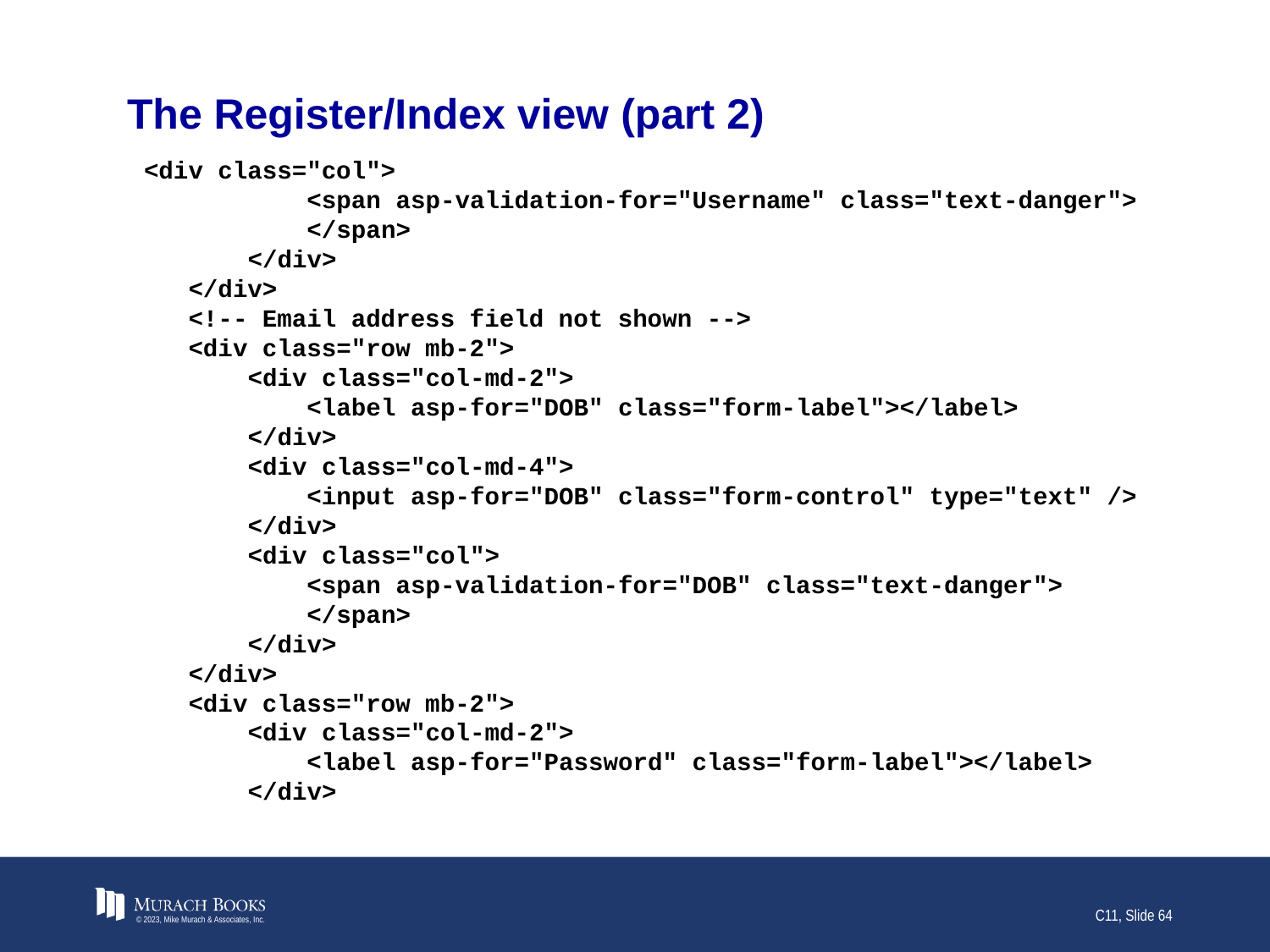

# The Register/Index view (part 2)
 <div class="col">
            <span asp-validation-for="Username" class="text-danger">
            </span>
        </div>
    </div>
    <!-- Email address field not shown -->
    <div class="row mb-2">
        <div class="col-md-2">
            <label asp-for="DOB" class="form-label"></label>
        </div>
        <div class="col-md-4">
            <input asp-for="DOB" class="form-control" type="text" />
        </div>
        <div class="col">
            <span asp-validation-for="DOB" class="text-danger">
            </span>
        </div>
    </div>
    <div class="row mb-2">
        <div class="col-md-2">
            <label asp-for="Password" class="form-label"></label>
        </div>
© 2023, Mike Murach & Associates, Inc.

C11, Slide 64